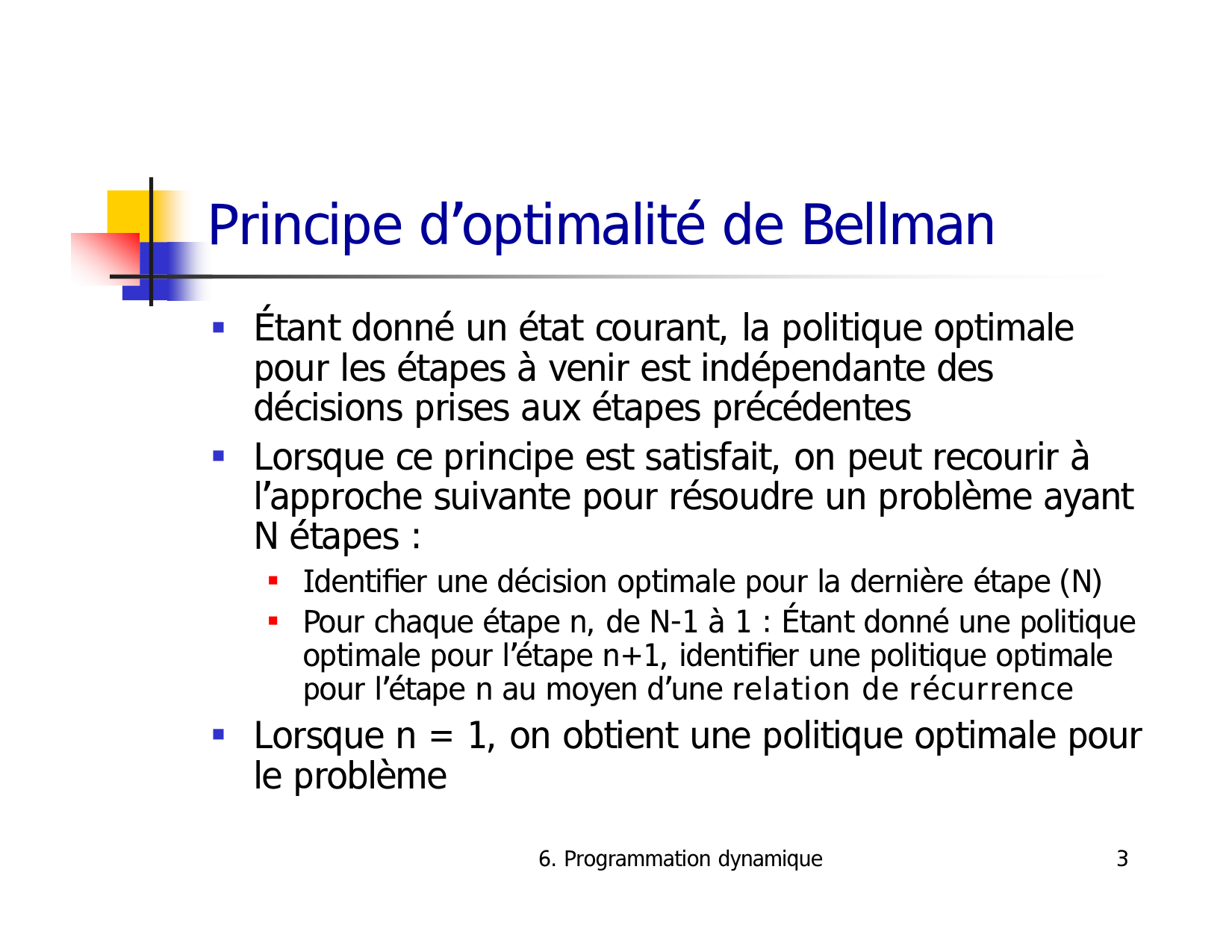

# Principe d’optimalité de Bellman
Étant donné un état courant, la politique optimale pour les étapes à venir est indépendante des décisions prises aux étapes précédentes
Lorsque ce principe est satisfait, on peut recourir à l’approche suivante pour résoudre un problème ayant N étapes :
Identifier une décision optimale pour la dernière étape (N)
Pour chaque étape n, de N-1 à 1 : Étant donné une politique optimale pour l’étape n+1, identifier une politique optimale pour l’étape n au moyen d’une relation de récurrence
Lorsque n = 1, on obtient une politique optimale pour le problème
6. Programmation dynamique
3